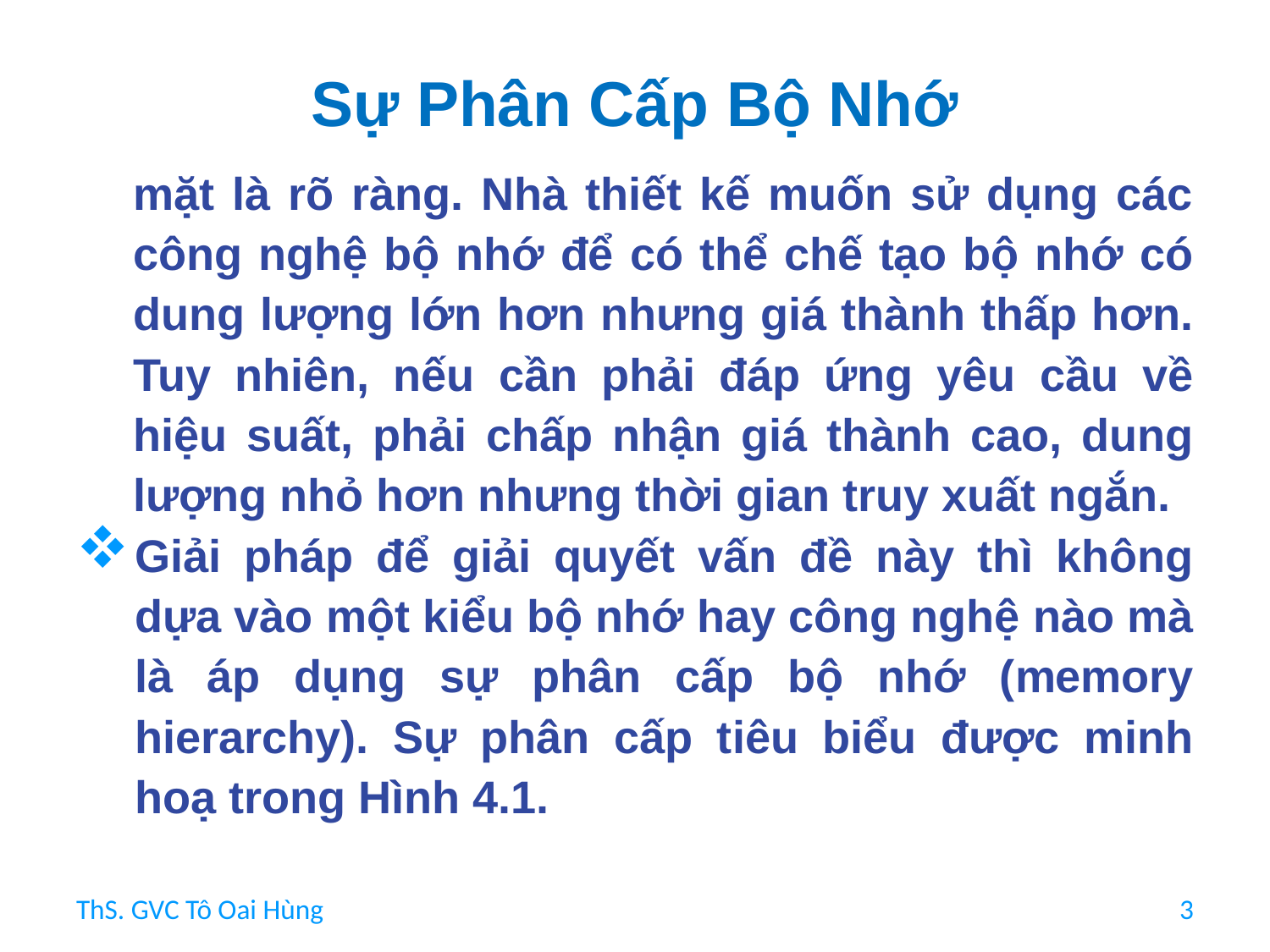

# Sự Phân Cấp Bộ Nhớ
mặt là rõ ràng. Nhà thiết kế muốn sử dụng các công nghệ bộ nhớ để có thể chế tạo bộ nhớ có dung lượng lớn hơn nhưng giá thành thấp hơn. Tuy nhiên, nếu cần phải đáp ứng yêu cầu về hiệu suất, phải chấp nhận giá thành cao, dung lượng nhỏ hơn nhưng thời gian truy xuất ngắn.
Giải pháp để giải quyết vấn đề này thì không dựa vào một kiểu bộ nhớ hay công nghệ nào mà là áp dụng sự phân cấp bộ nhớ (memory hierarchy). Sự phân cấp tiêu biểu được minh hoạ trong Hình 4.1.

ThS. GVC Tô Oai Hùng
3